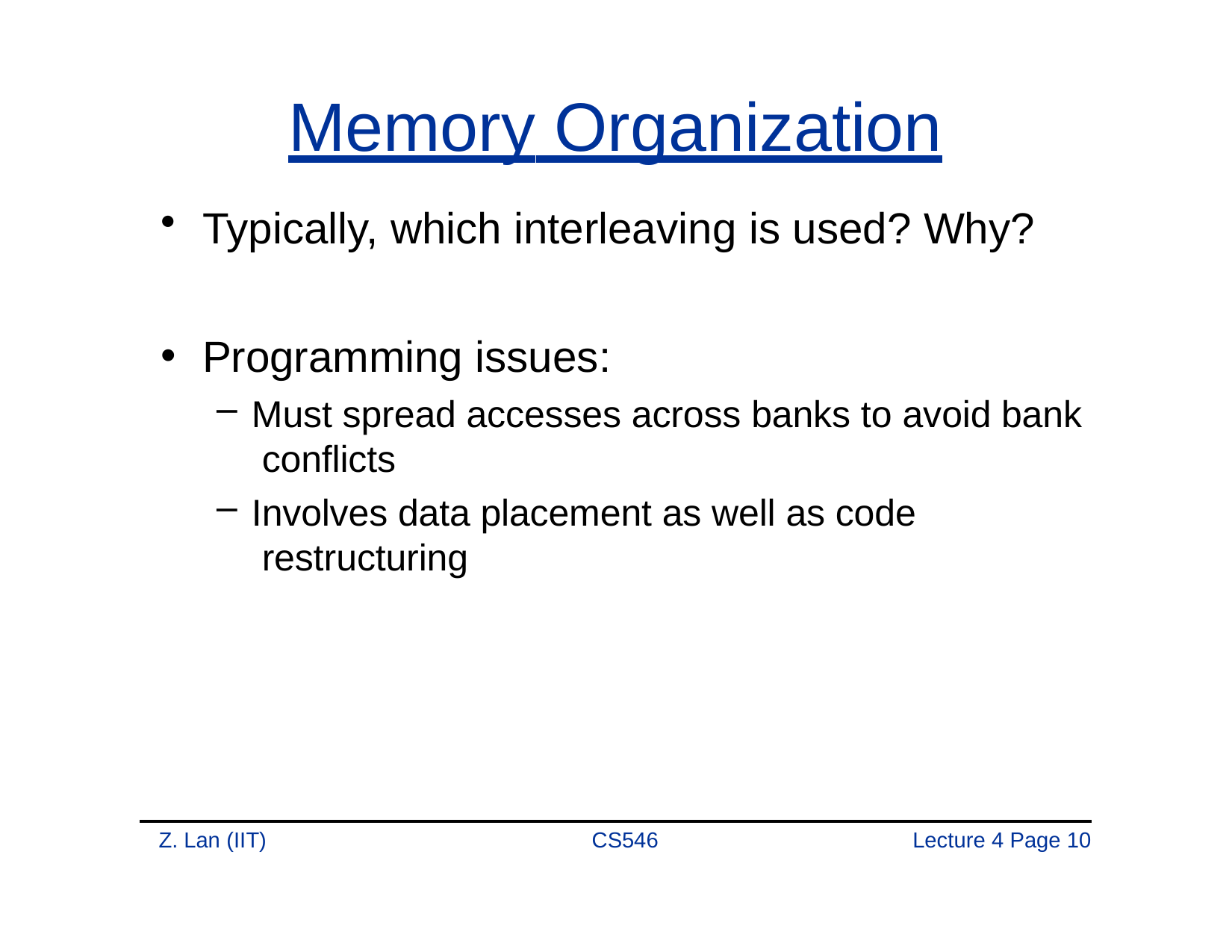

# Memory Organization
Typically, which interleaving is used? Why?

Programming issues:
Must spread accesses across banks to avoid bank  conflicts
Involves data placement as well as code  restructuring

Z. Lan (IIT)
CS546
Lecture 4 Page 10